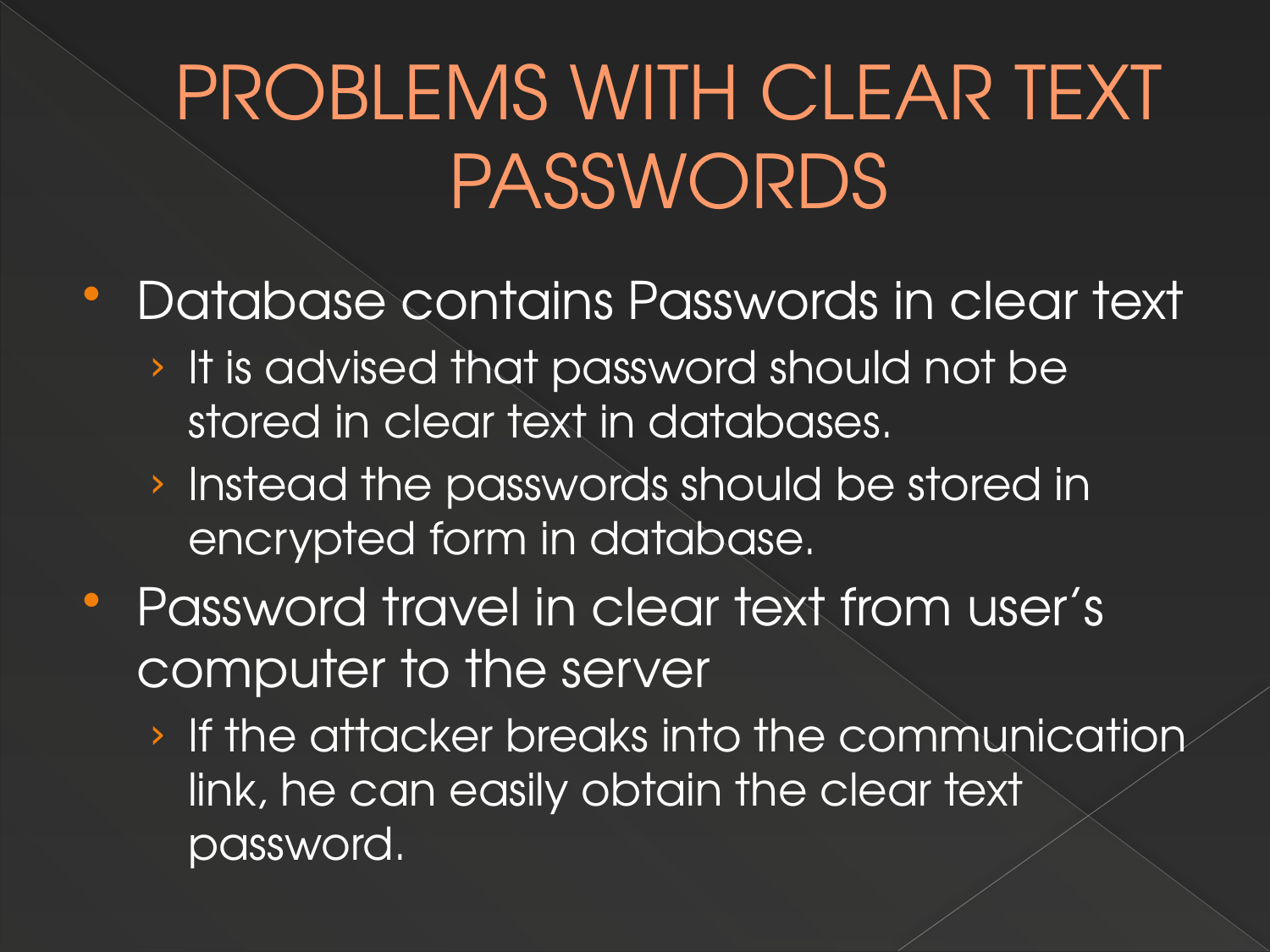

# PROBLEMS WITH CLEAR TEXT PASSWORDS
Database contains Passwords in clear text
It is advised that password should not be stored in clear text in databases.
Instead the passwords should be stored in encrypted form in database.
Password travel in clear text from user’s computer to the server
If the attacker breaks into the communication link, he can easily obtain the clear text password.